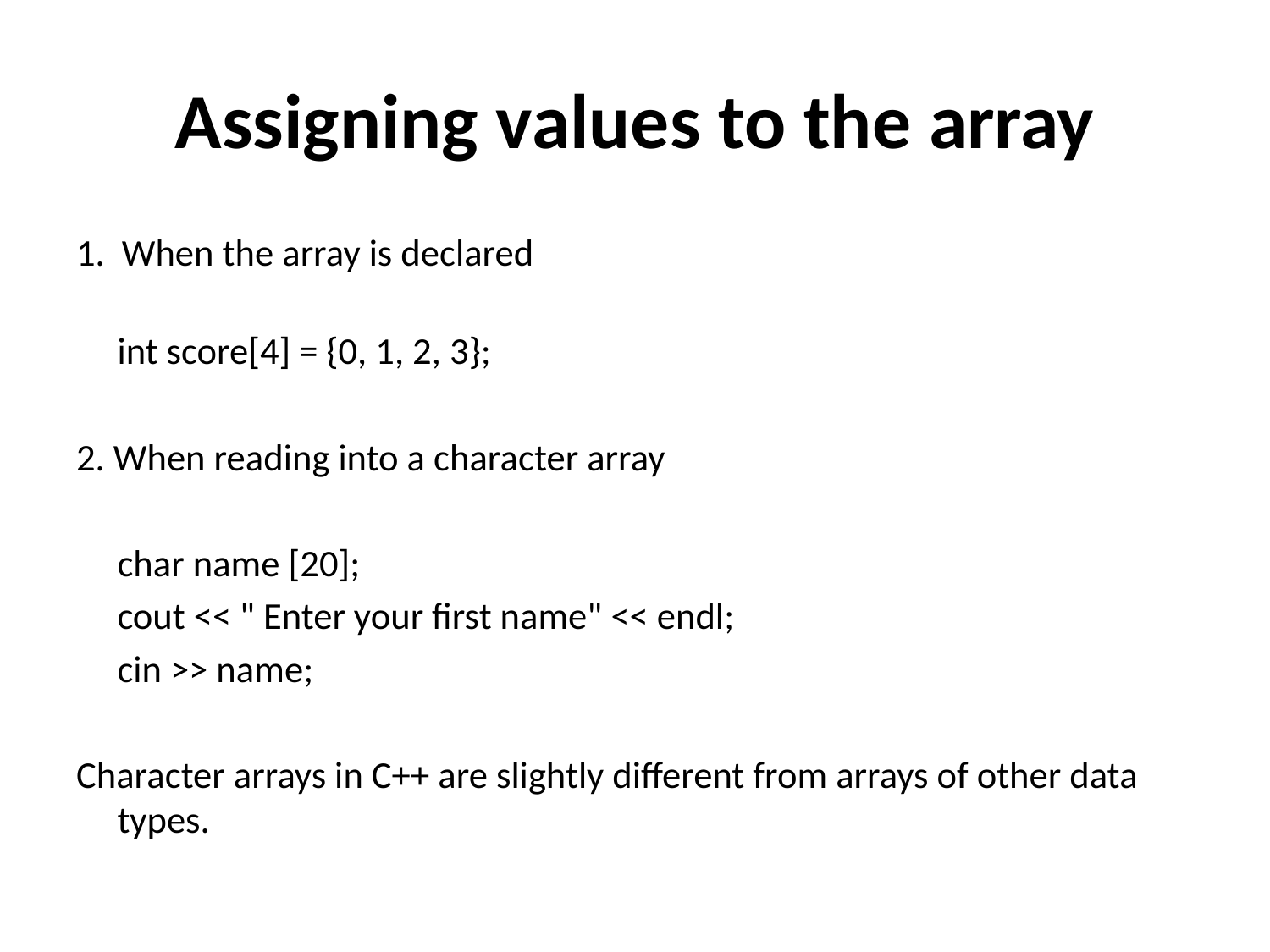

# Assigning values to the array
1.  When the array is declared
                                                                                                                                   		int score[4] = {0, 1, 2, 3};

2. When reading into a character array

		char name [20];
		cout << " Enter your first name" << endl;
		cin >> name;

Character arrays in C++ are slightly different from arrays of other data types.